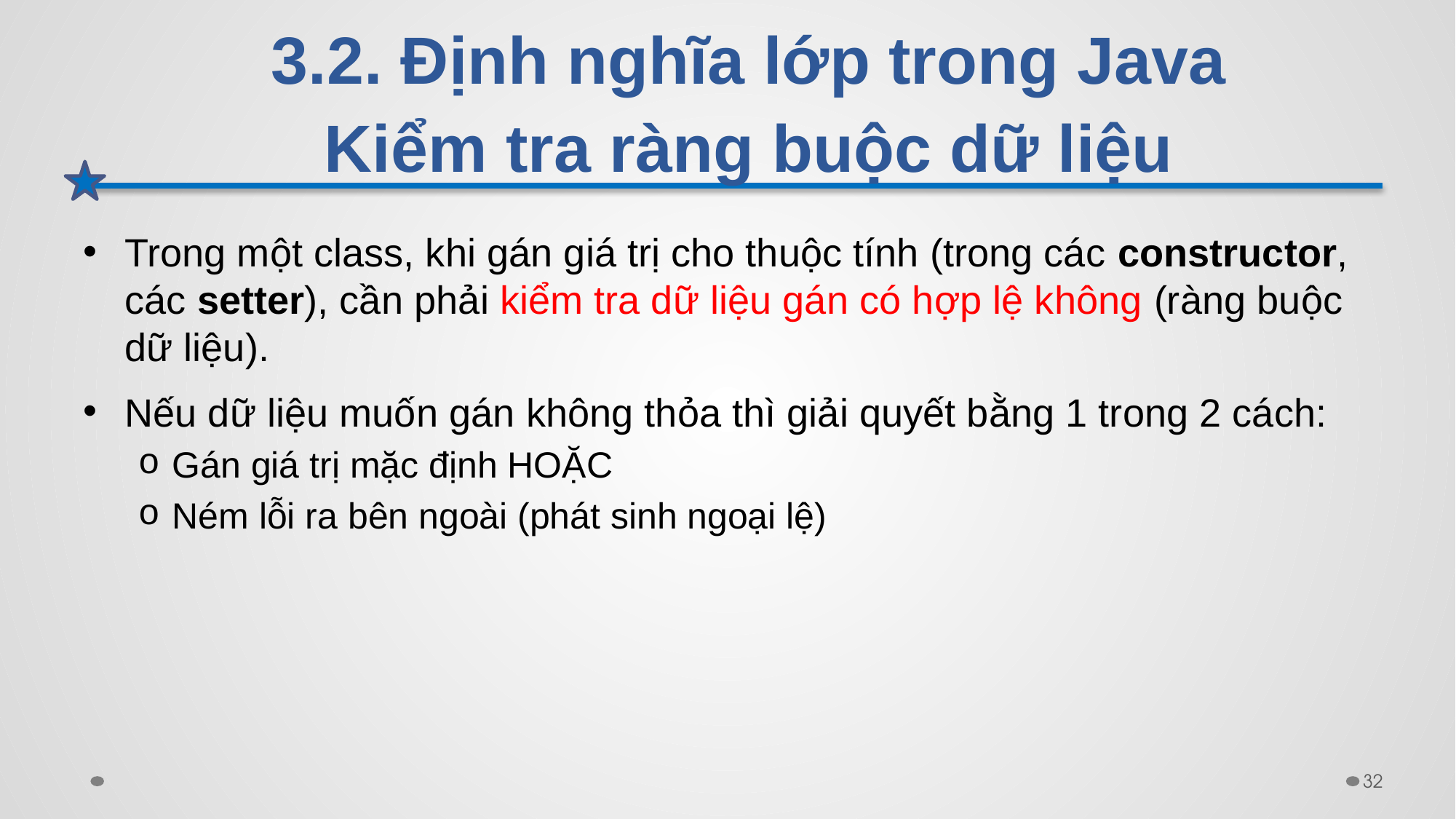

# 3.2. Định nghĩa lớp trong Java Kiểm tra ràng buộc dữ liệu
Trong một class, khi gán giá trị cho thuộc tính (trong các constructor, các setter), cần phải kiểm tra dữ liệu gán có hợp lệ không (ràng buộc dữ liệu).
Nếu dữ liệu muốn gán không thỏa thì giải quyết bằng 1 trong 2 cách:
Gán giá trị mặc định HOẶC
Ném lỗi ra bên ngoài (phát sinh ngoại lệ)
32